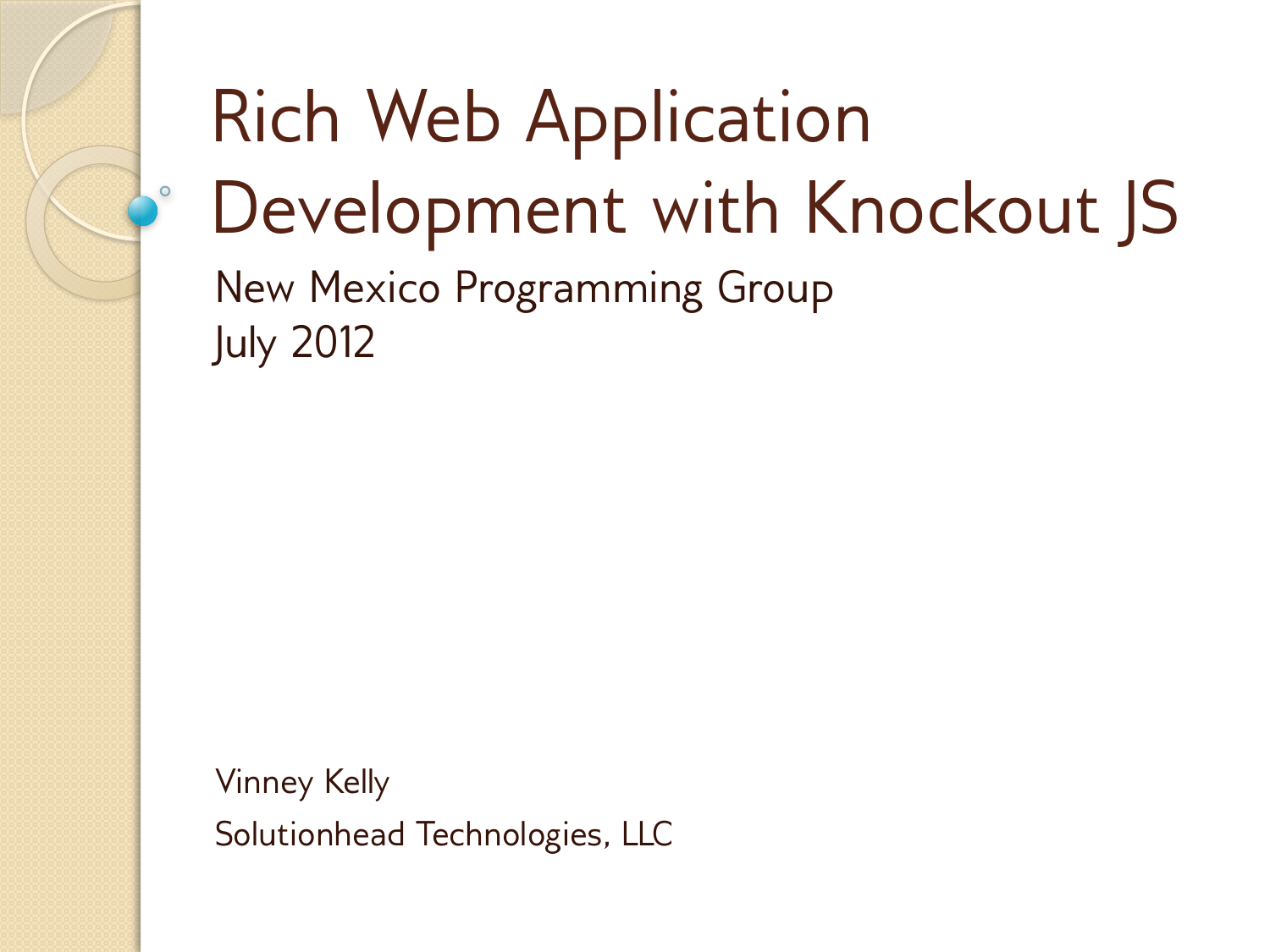

# Rich Web Application Development with Knockout JS
New Mexico Programming Group
July 2012

Vinney Kelly
Solutionhead Technologies, LLC